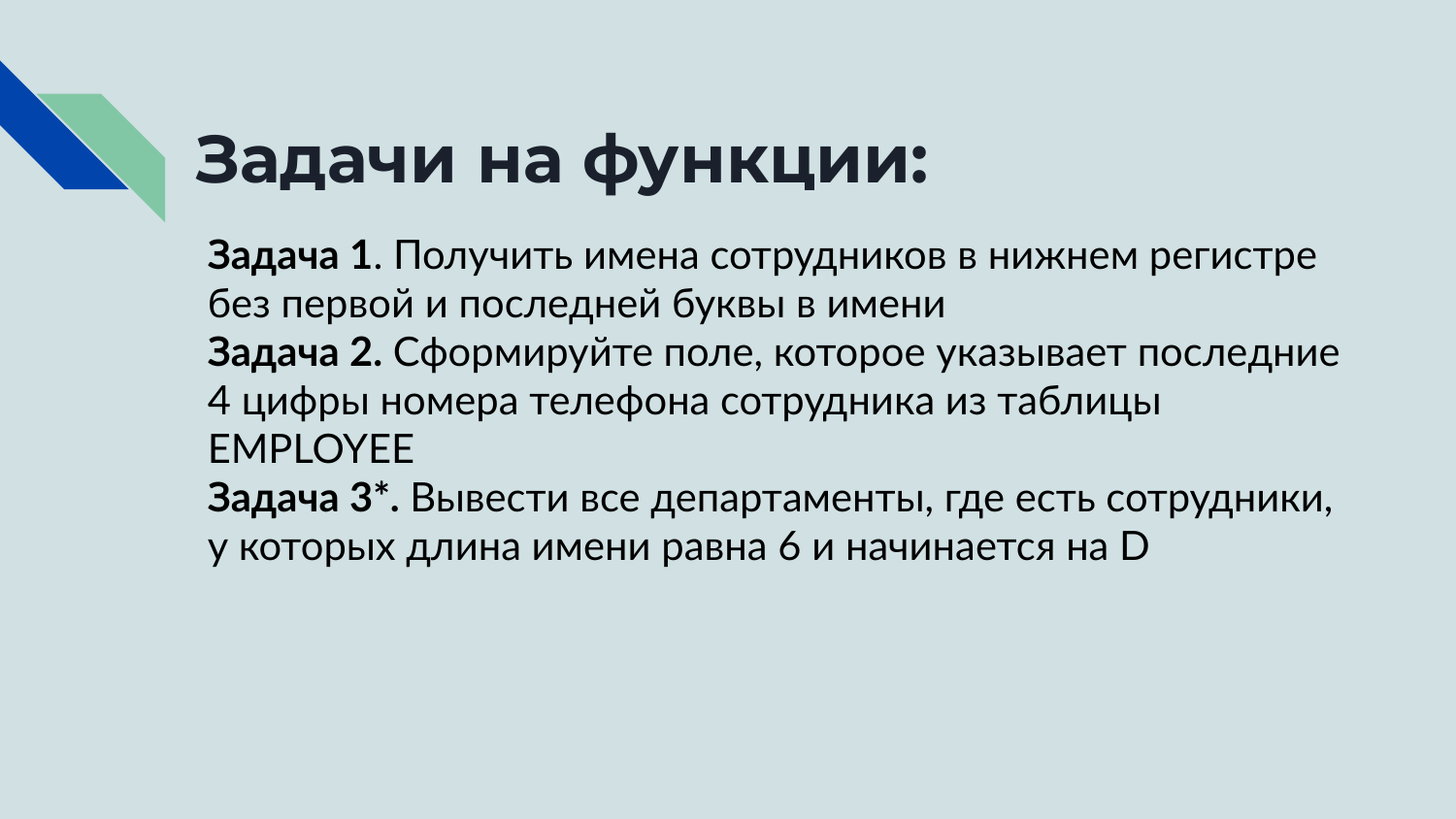

# Задачи на функции:
Задача 1. Получить имена сотрудников в нижнем регистре без первой и последней буквы в имени
Задача 2. Сформируйте поле, которое указывает последние 4 цифры номера телефона сотрудника из таблицы EMPLOYEE
Задача 3*. Вывести все департаменты, где есть сотрудники, у которых длина имени равна 6 и начинается на D